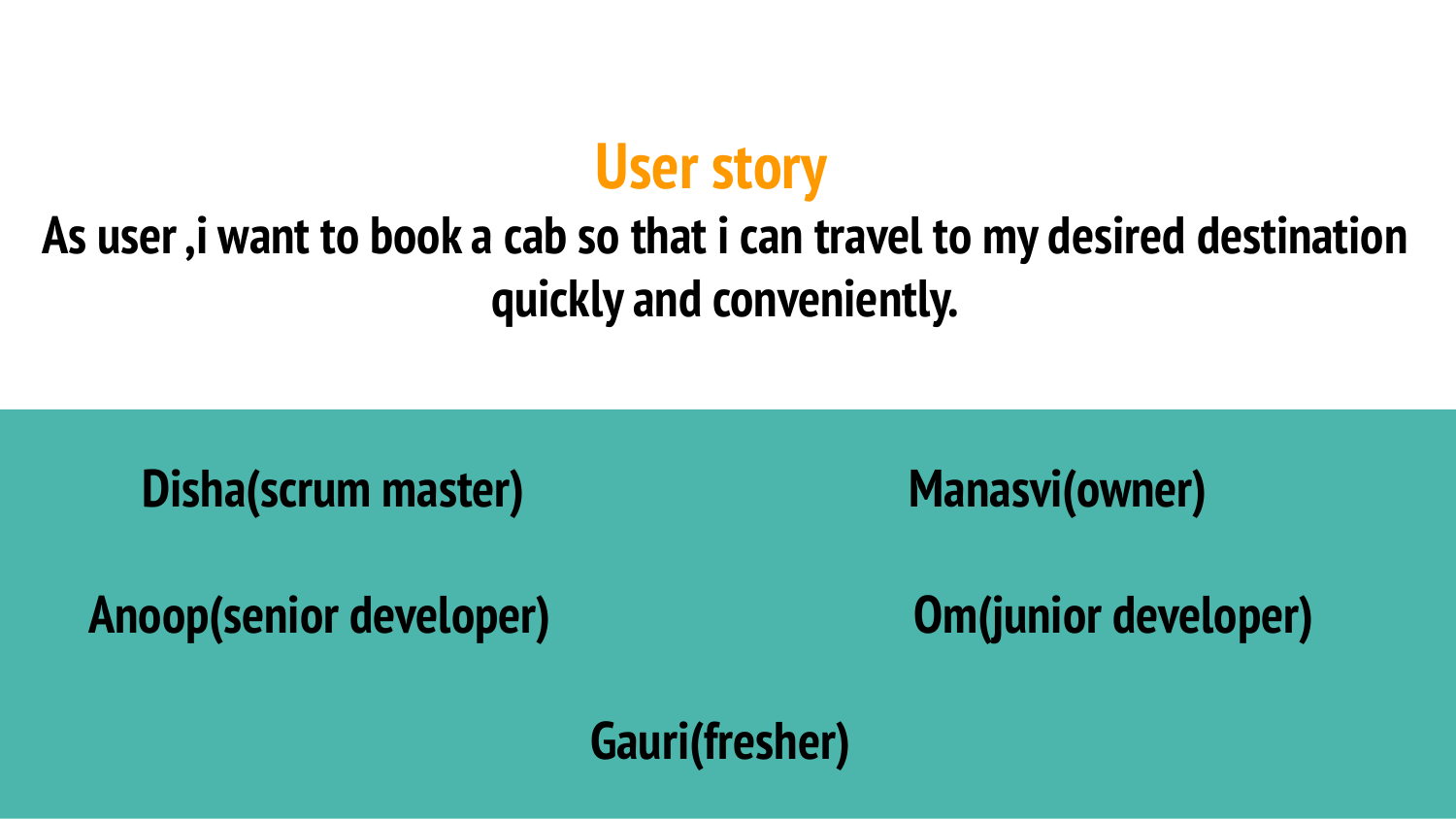

# User story
As user ,i want to book a cab so that i can travel to my desired destination quickly and conveniently.

          Disha(scrum master)                                    Manasvi(owner)

     Anoop(senior developer)                                  Om(junior developer)

                                                    Gauri(fresher)